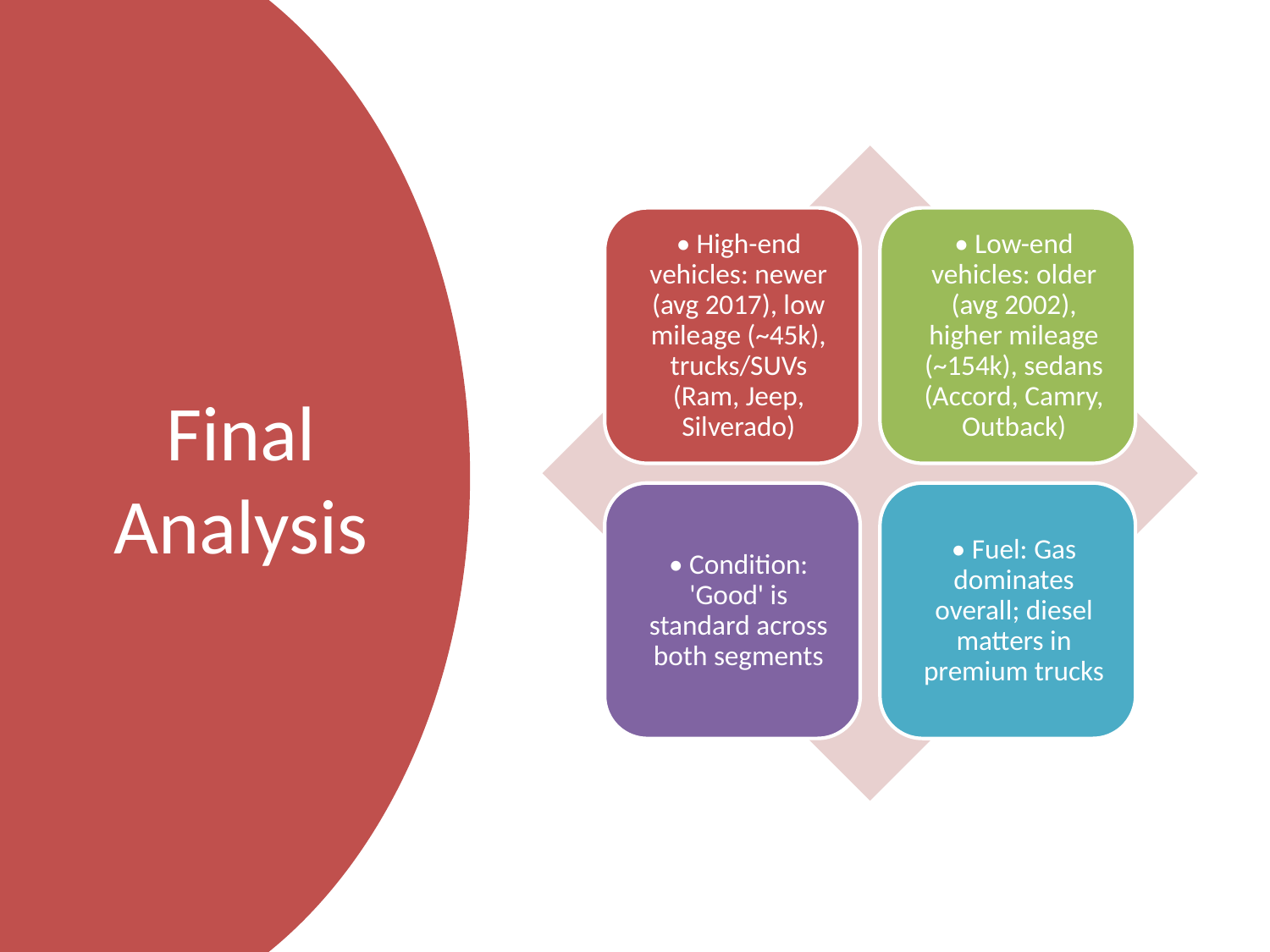

• High-end vehicles: newer (avg 2017), low mileage (~45k), trucks/SUVs (Ram, Jeep, Silverado)
• Low-end vehicles: older (avg 2002), higher mileage (~154k), sedans (Accord, Camry, Outback)
• Condition: 'Good' is standard across both segments
• Fuel: Gas dominates overall; diesel matters in premium trucks
# Final Analysis